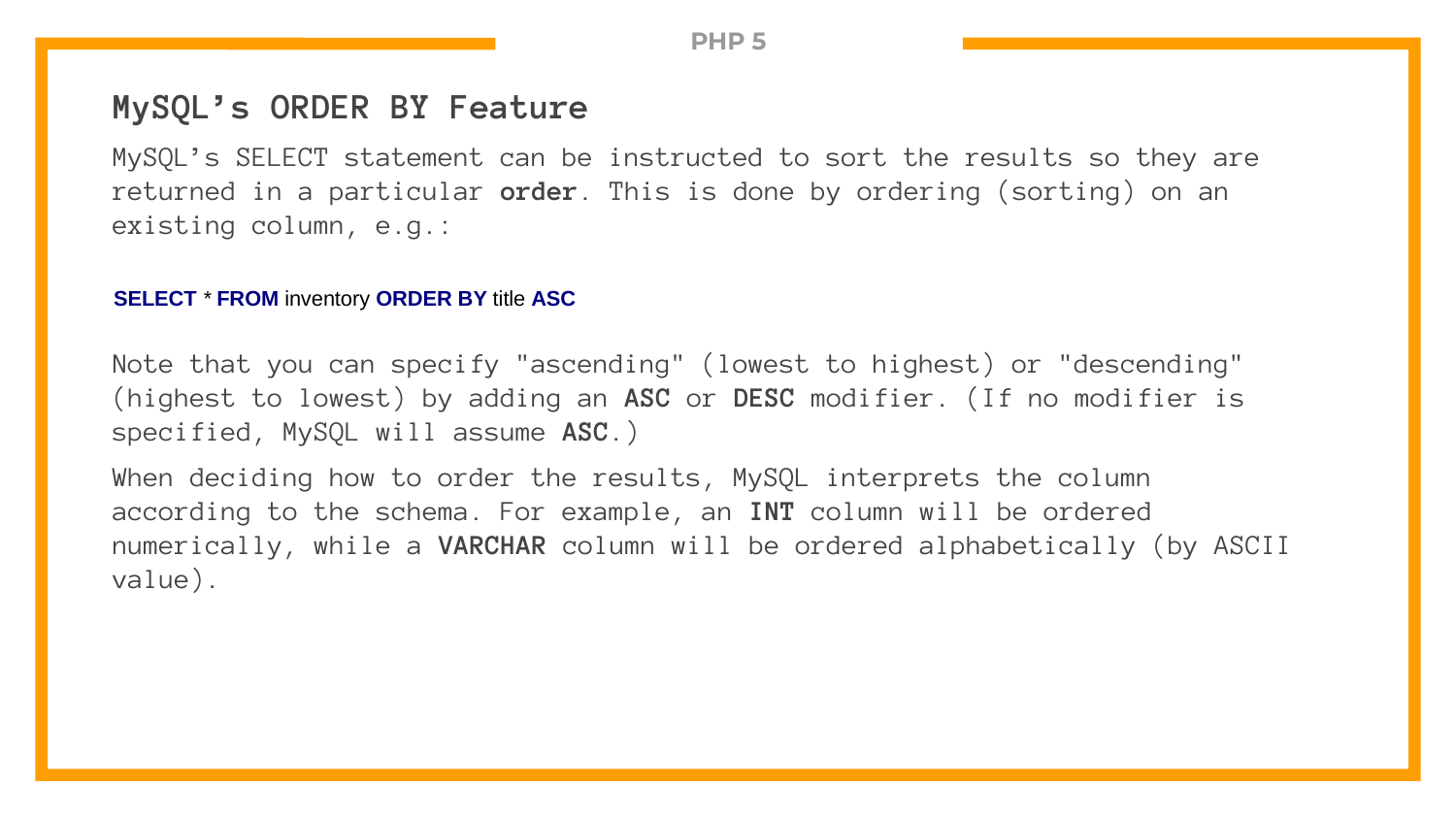

# PHP 5
MySQL’s ORDER BY Feature
MySQL’s SELECT statement can be instructed to sort the results so they are returned in a particular order. This is done by ordering (sorting) on an existing column, e.g.:

Note that you can specify "ascending" (lowest to highest) or "descending" (highest to lowest) by adding an ASC or DESC modifier. (If no modifier is specified, MySQL will assume ASC.)
When deciding how to order the results, MySQL interprets the column according to the schema. For example, an INT column will be ordered numerically, while a VARCHAR column will be ordered alphabetically (by ASCII value).

SELECT * FROM inventory ORDER BY title ASC